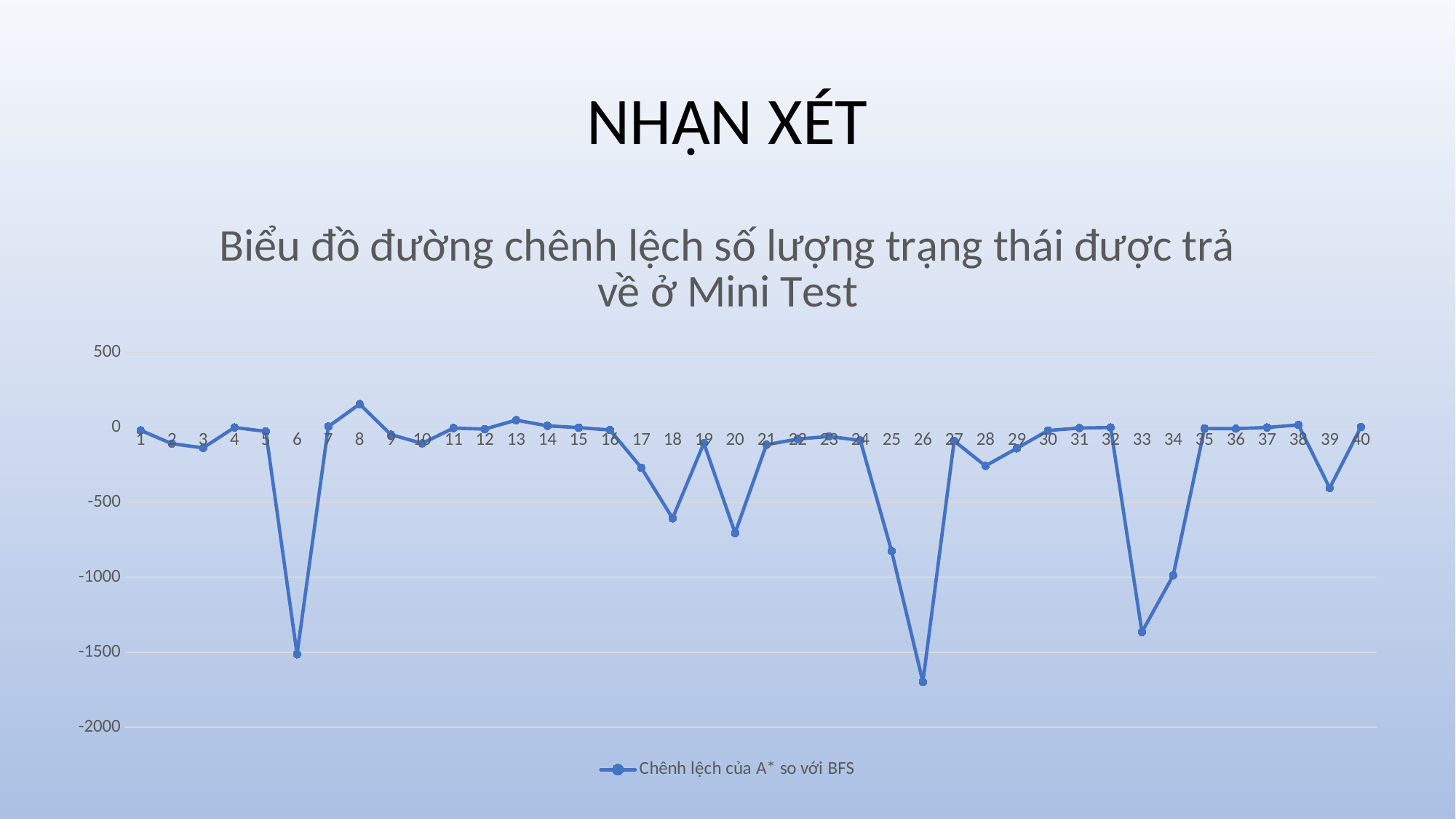

# NHẬN XÉT

### Chart: Biểu đồ đường chênh lệch số lượng trạng thái được trả về ở Mini Test

| Category | Chênh lệch của A* so với BFS |
|---|---|
| 1 | -19.0 |
| 2 | -108.0 |
| 3 | -136.0 |
| 4 | 0.0 |
| 5 | -26.0 |
| 6 | -1513.0 |
| 7 | 6.0 |
| 8 | 156.0 |
| 9 | -48.0 |
| 10 | -106.0 |
| 11 | -4.0 |
| 12 | -11.0 |
| 13 | 49.0 |
| 14 | 11.0 |
| 15 | -1.0 |
| 16 | -17.0 |
| 17 | -268.0 |
| 18 | -606.0 |
| 19 | -105.0 |
| 20 | -704.0 |
| 21 | -115.0 |
| 22 | -77.0 |
| 23 | -60.0 |
| 24 | -86.0 |
| 25 | -824.0 |
| 26 | -1697.0 |
| 27 | -90.0 |
| 28 | -256.0 |
| 29 | -139.0 |
| 30 | -20.0 |
| 31 | -4.0 |
| 32 | 0.0 |
| 33 | -1364.0 |
| 34 | -986.0 |
| 35 | -7.0 |
| 36 | -8.0 |
| 37 | 0.0 |
| 38 | 17.0 |
| 39 | -404.0 |
| 40 | 3.0 |